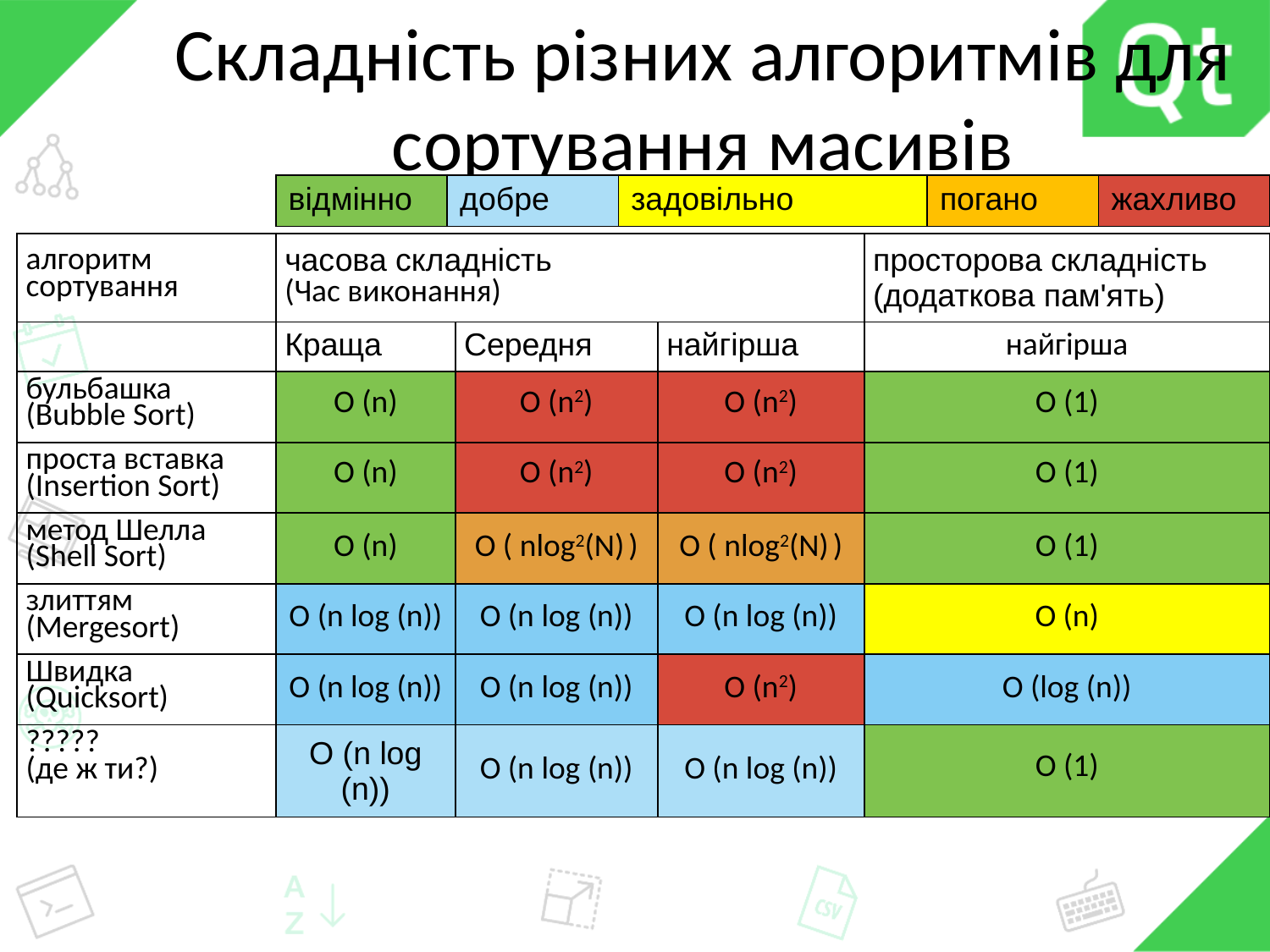

# Складність різних алгоритмів для сортування масивів
| відмінно | добре | задовільно | погано | жахливо |
| --- | --- | --- | --- | --- |
| алгоритм сортування | часова складність (Час виконання) |  |  | просторова складність (додаткова пам'ять) |
| --- | --- | --- | --- | --- |
|  | Краща | Середня | найгірша | найгірша |
| бульбашка (Bubble Sort) | O (n) | O (n2) | O (n2) | O (1) |
| проста вставка (Insertion Sort) | O (n) | O (n2) | O (n2) | O (1) |
| метод Шелла (Shell Sort) | O (n) | O ( nlog2(N) ) | O ( nlog2(N) ) | O (1) |
| злиттям (Mergesort) | O (n log (n)) | O (n log (n)) | O (n log (n)) | O (n) |
| Швидка (Quicksort) | O (n log (n)) | O (n log (n)) | O (n2) | O (log (n)) |
| ????? (де ж ти?) | O (n log (n)) | O (n log (n)) | O (n log (n)) | O (1) |